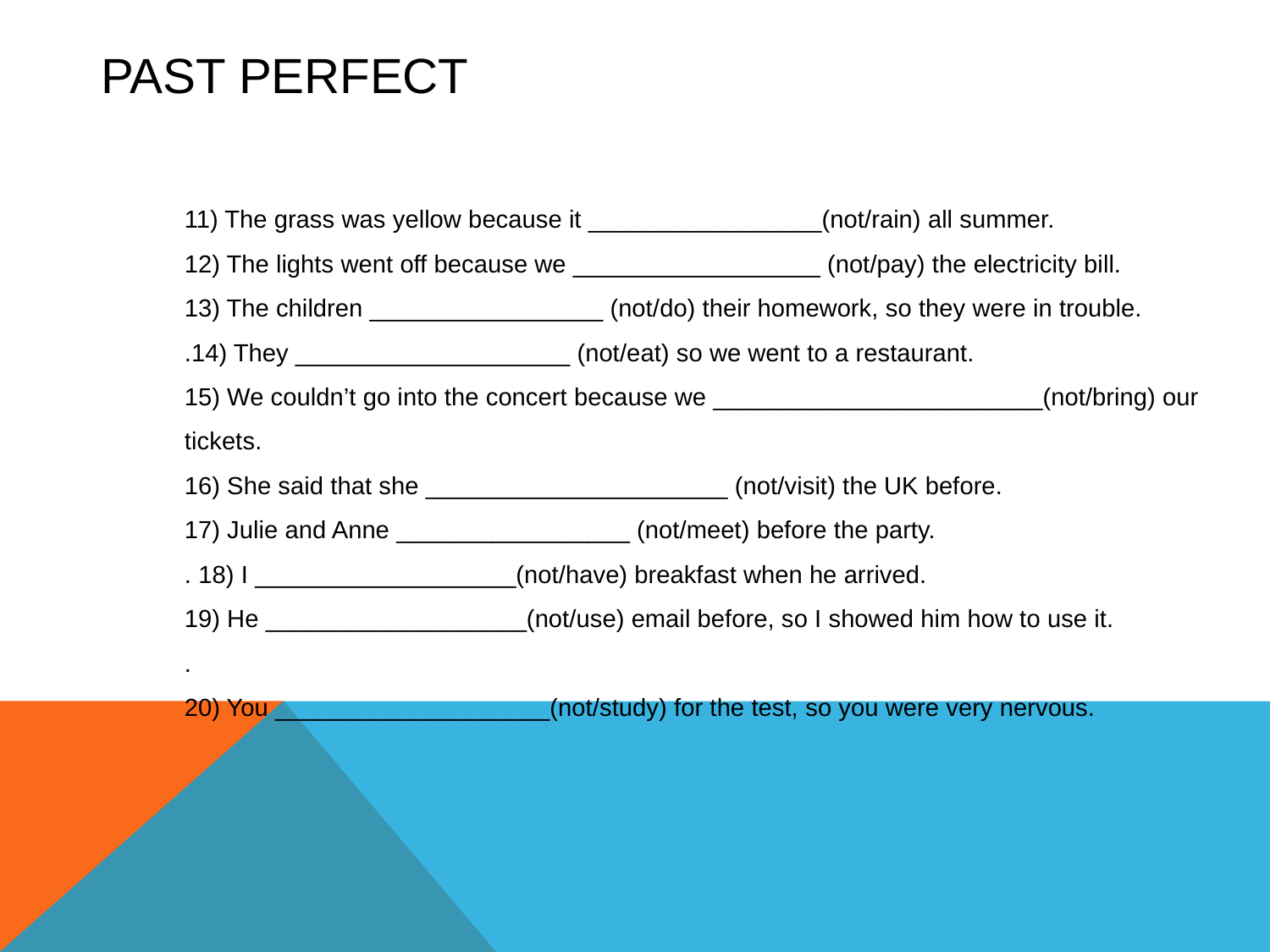

# PAST PERFECT
11) The grass was yellow because it _________________(not/rain) all summer.
12) The lights went off because we __________________ (not/pay) the electricity bill.
13) The children _________________ (not/do) their homework, so they were in trouble.
.14) They ____________________ (not/eat) so we went to a restaurant.
15) We couldn’t go into the concert because we ________________________(not/bring) our tickets.
16) She said that she ______________________ (not/visit) the UK before.
17) Julie and Anne _________________ (not/meet) before the party.
. 18) I ___________________(not/have) breakfast when he arrived.
19) He ___________________(not/use) email before, so I showed him how to use it.
.
20) You ____________________(not/study) for the test, so you were very nervous.